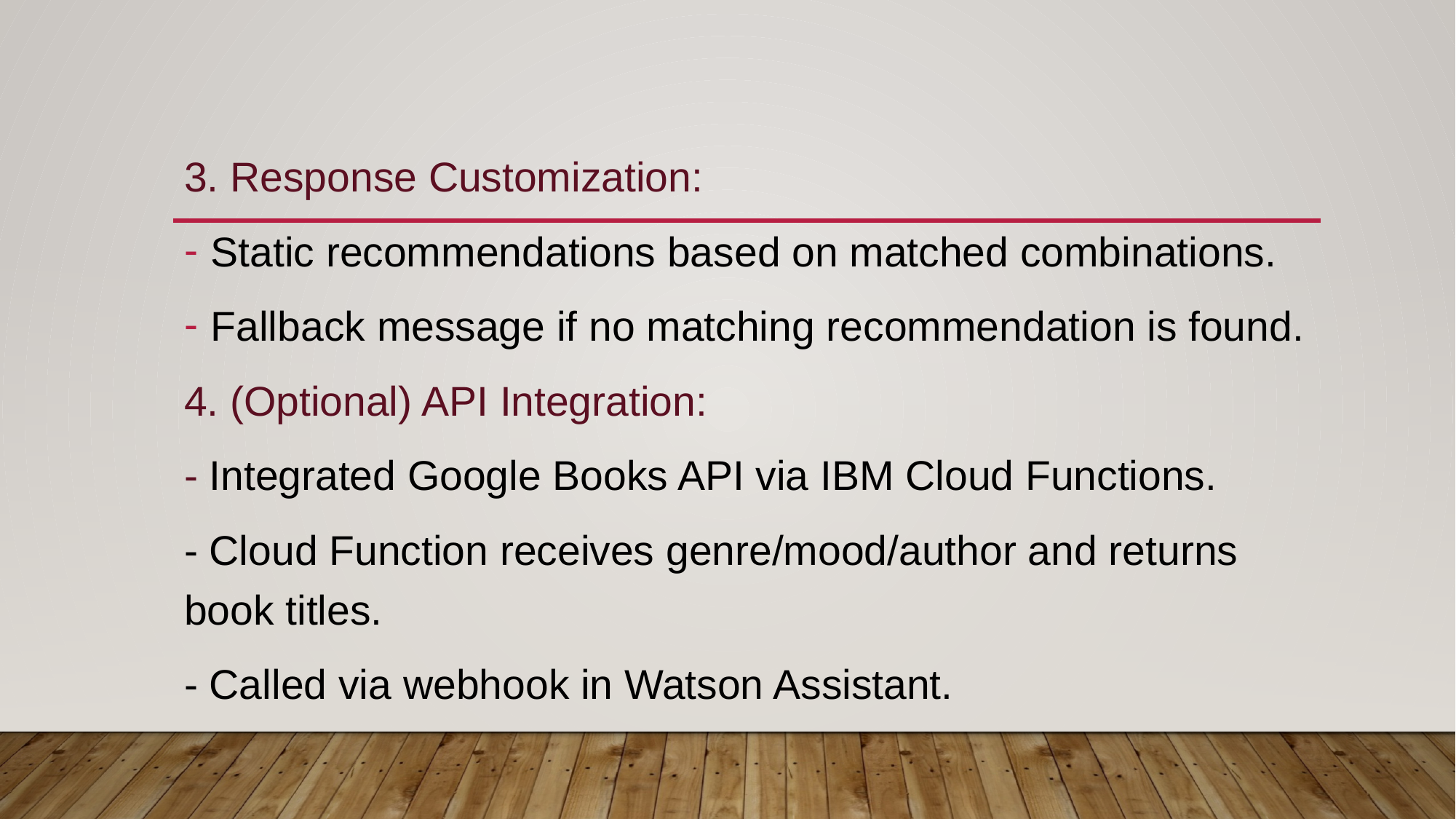

#
3. Response Customization:
Static recommendations based on matched combinations.
Fallback message if no matching recommendation is found.
4. (Optional) API Integration:
- Integrated Google Books API via IBM Cloud Functions.
- Cloud Function receives genre/mood/author and returns book titles.
- Called via webhook in Watson Assistant.